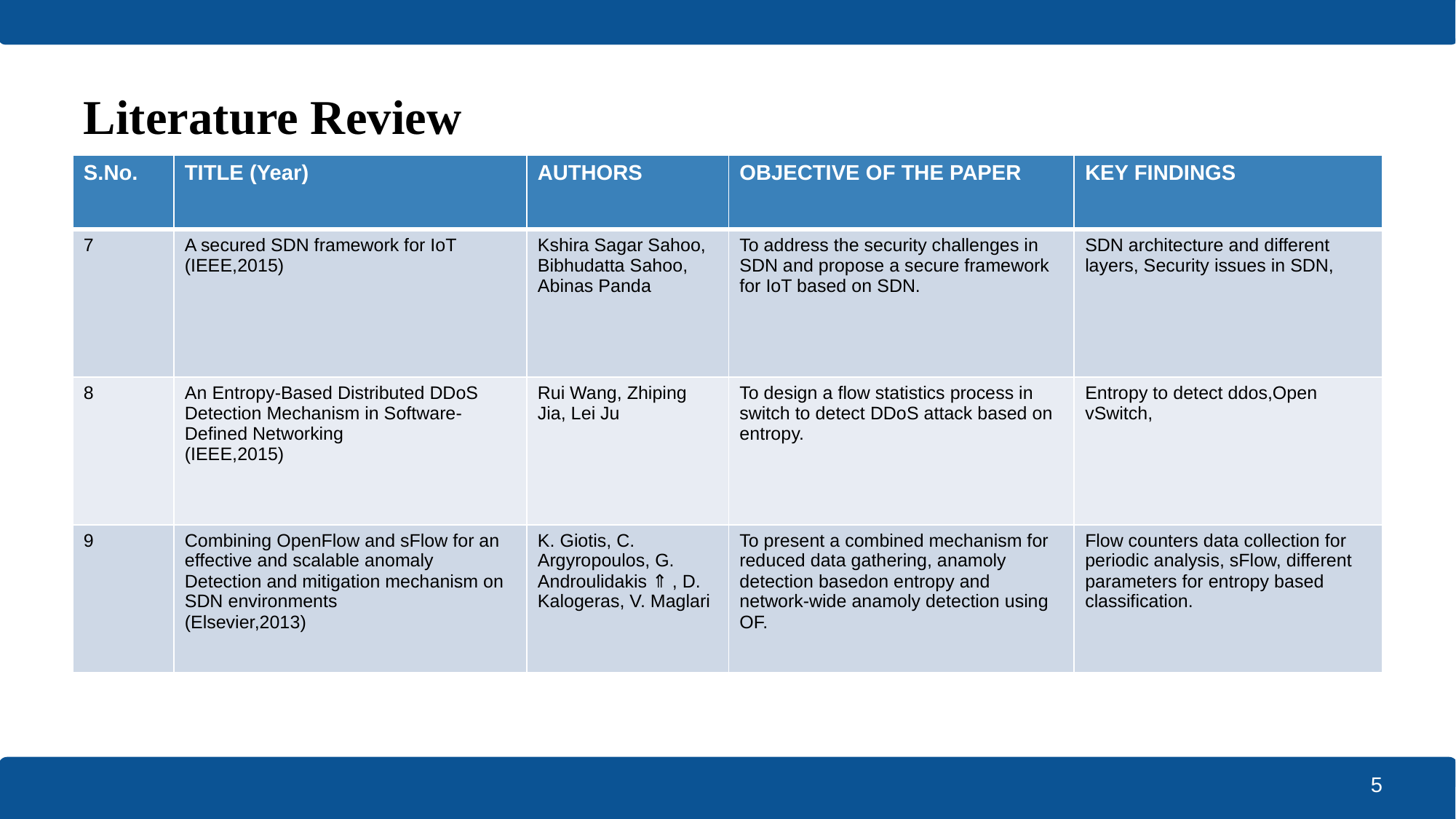

# Literature Review
| S.No. | TITLE (Year) | AUTHORS | OBJECTIVE OF THE PAPER | KEY FINDINGS |
| --- | --- | --- | --- | --- |
| 7 | A secured SDN framework for IoT (IEEE,2015) | Kshira Sagar Sahoo, Bibhudatta Sahoo, Abinas Panda | To address the security challenges in SDN and propose a secure framework for IoT based on SDN. | SDN architecture and different layers, Security issues in SDN, |
| 8 | An Entropy-Based Distributed DDoS Detection Mechanism in Software-Defined Networking (IEEE,2015) | Rui Wang, Zhiping Jia, Lei Ju | To design a flow statistics process in switch to detect DDoS attack based on entropy. | Entropy to detect ddos,Open vSwitch, |
| 9 | Combining OpenFlow and sFlow for an effective and scalable anomaly Detection and mitigation mechanism on SDN environments (Elsevier,2013) | K. Giotis, C. Argyropoulos, G. Androulidakis ⇑ , D. Kalogeras, V. Maglari | To present a combined mechanism for reduced data gathering, anamoly detection basedon entropy and network-wide anamoly detection using OF. | Flow counters data collection for periodic analysis, sFlow, different parameters for entropy based classification. |

5